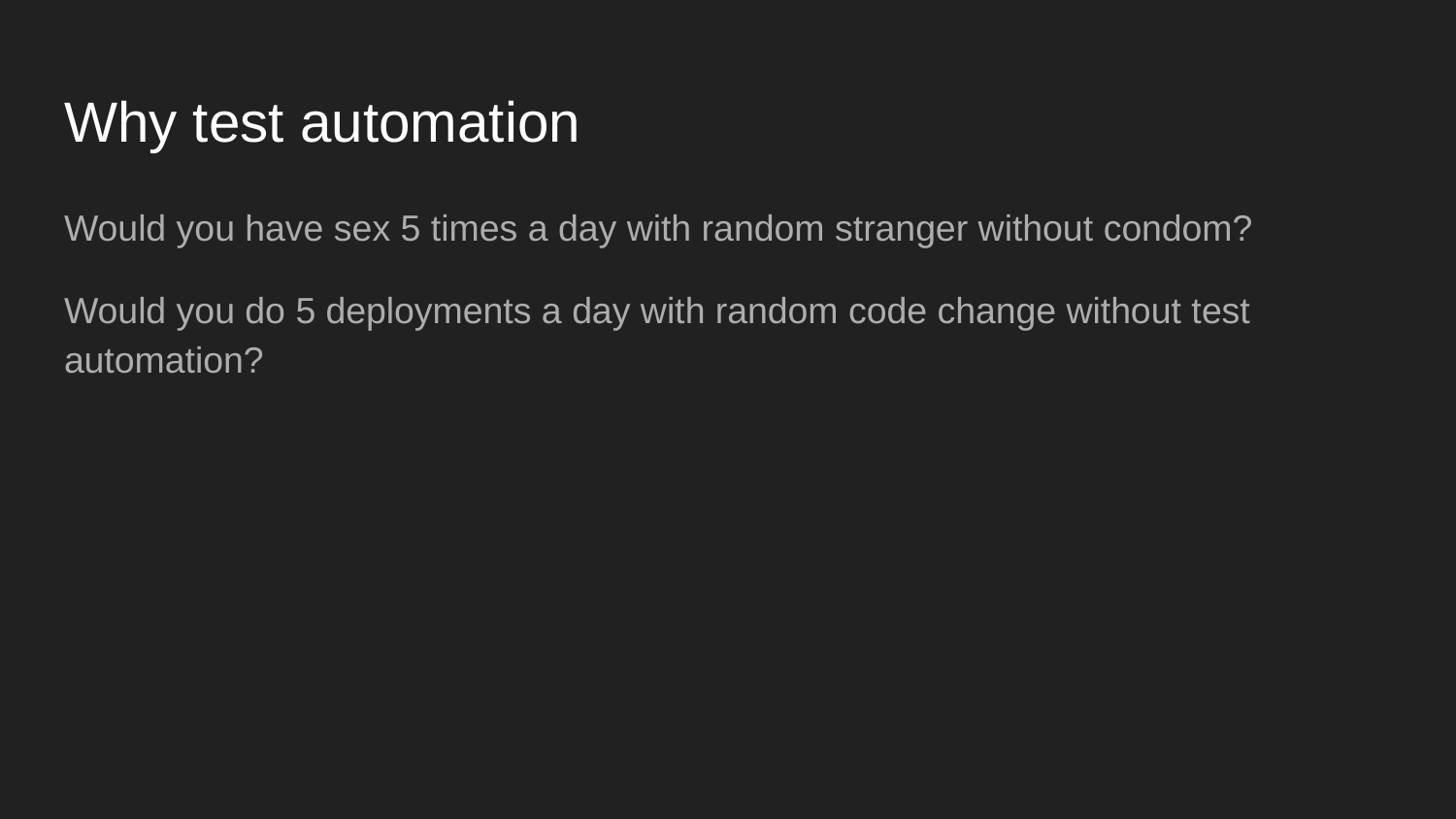

# Why test automation
Would you have sex 5 times a day with random stranger without condom?
Would you do 5 deployments a day with random code change without test automation?